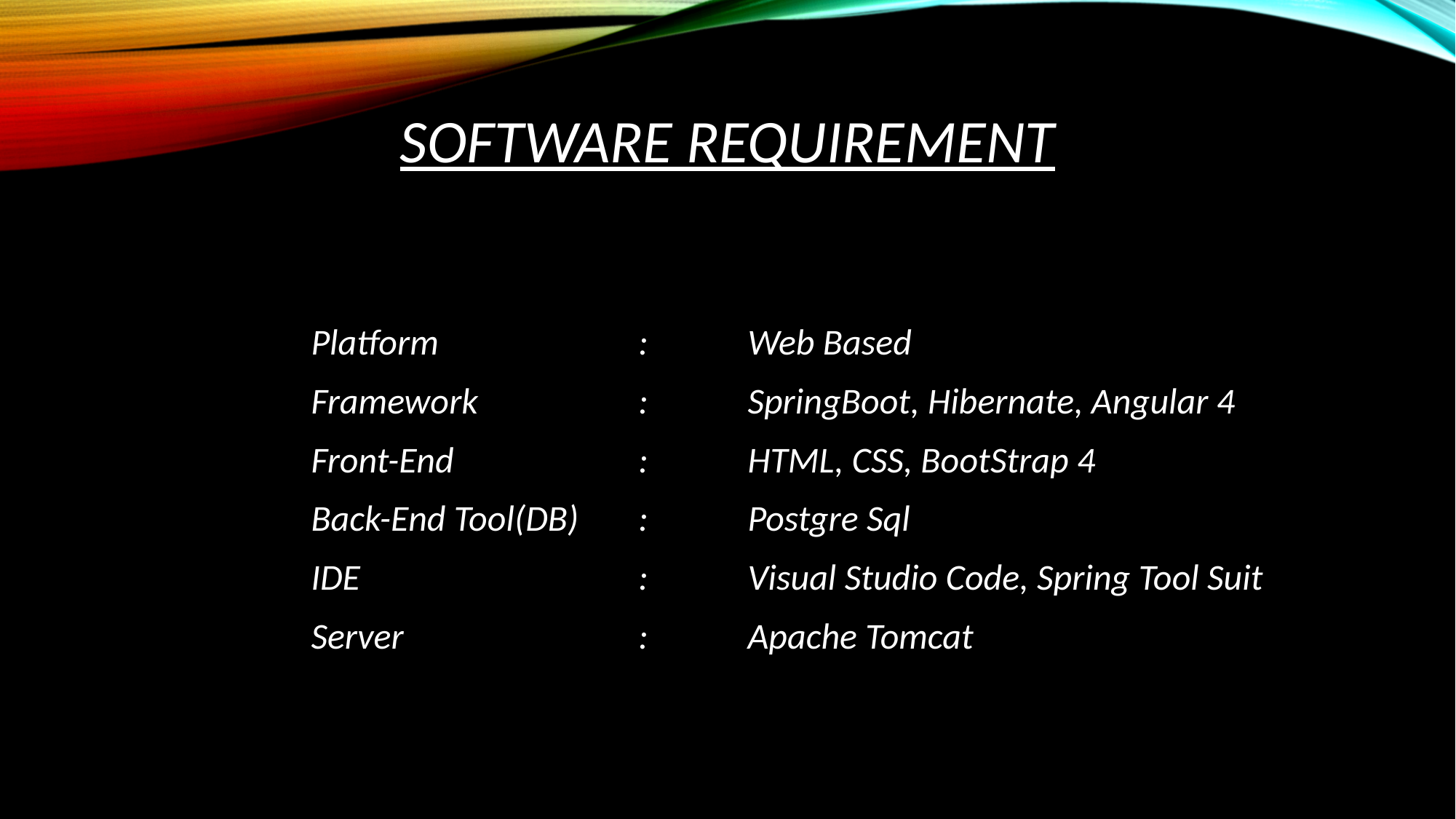

# Software Requirement

		Platform		:	Web Based
		Framework 		: 	SpringBoot, Hibernate, Angular 4
		Front-End		: 	HTML, CSS, BootStrap 4
		Back-End Tool(DB)	: 	Postgre Sql
		IDE 			: 	Visual Studio Code, Spring Tool Suit
		Server			:	Apache Tomcat